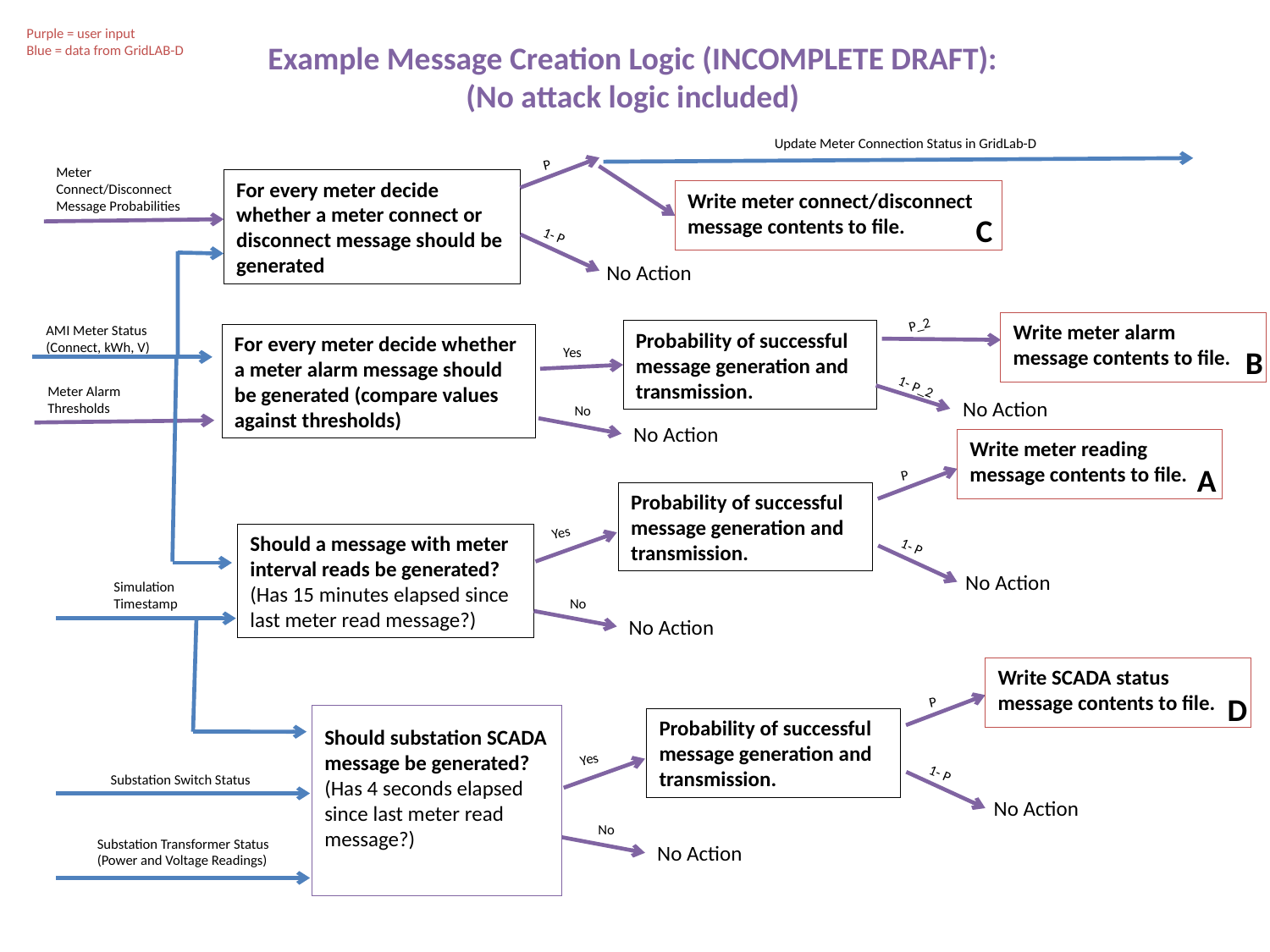

Purple = user input
Blue = data from GridLAB-D
Example Message Creation Logic (INCOMPLETE DRAFT):
(No attack logic included)
Update Meter Connection Status in GridLab-D
P
Meter Connect/Disconnect Message Probabilities
For every meter decide whether a meter connect or disconnect message should be generated
Write meter connect/disconnect message contents to file.
1- P
No Action
C
P_2
Write meter alarm message contents to file.
AMI Meter Status
(Connect, kWh, V)
Probability of successful message generation and transmission.
For every meter decide whether a meter alarm message should be generated (compare values against thresholds)
B
Yes
1- P_2
Meter Alarm
Thresholds
No Action
No
No Action
Write meter reading message contents to file.
A
P
Probability of successful message generation and transmission.
Yes
Should a message with meter interval reads be generated? (Has 15 minutes elapsed since last meter read message?)
1- P
No Action
Simulation
Timestamp
No
No Action
Write SCADA status message contents to file.
D
P
Should substation SCADA message be generated?
(Has 4 seconds elapsed since last meter read message?)

Probability of successful message generation and transmission.
Yes
1- P
Substation Switch Status
No Action
No
Substation Transformer Status
(Power and Voltage Readings)
No Action